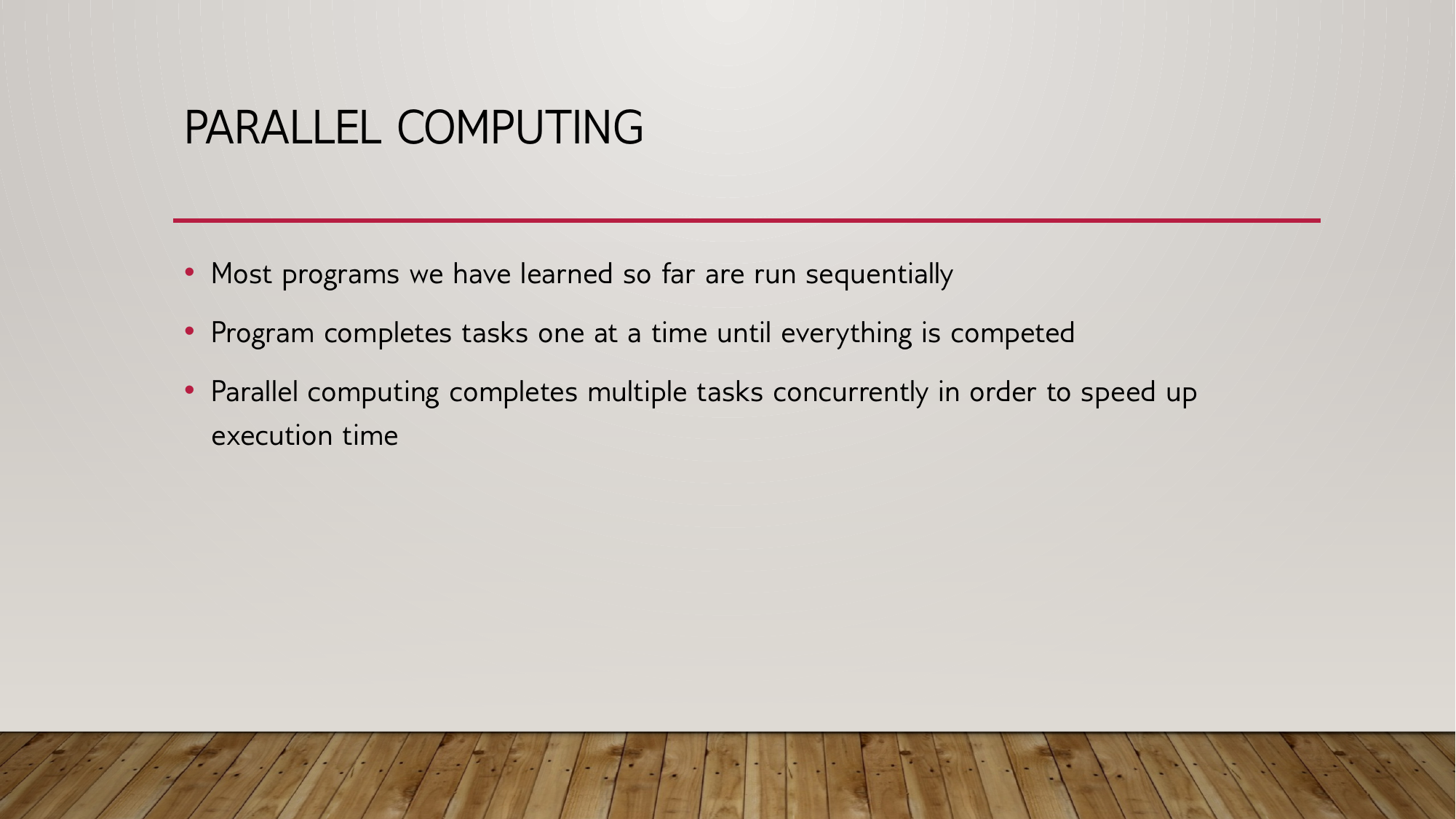

# Parallel computing
Most programs we have learned so far are run sequentially
Program completes tasks one at a time until everything is competed
Parallel computing completes multiple tasks concurrently in order to speed up execution time